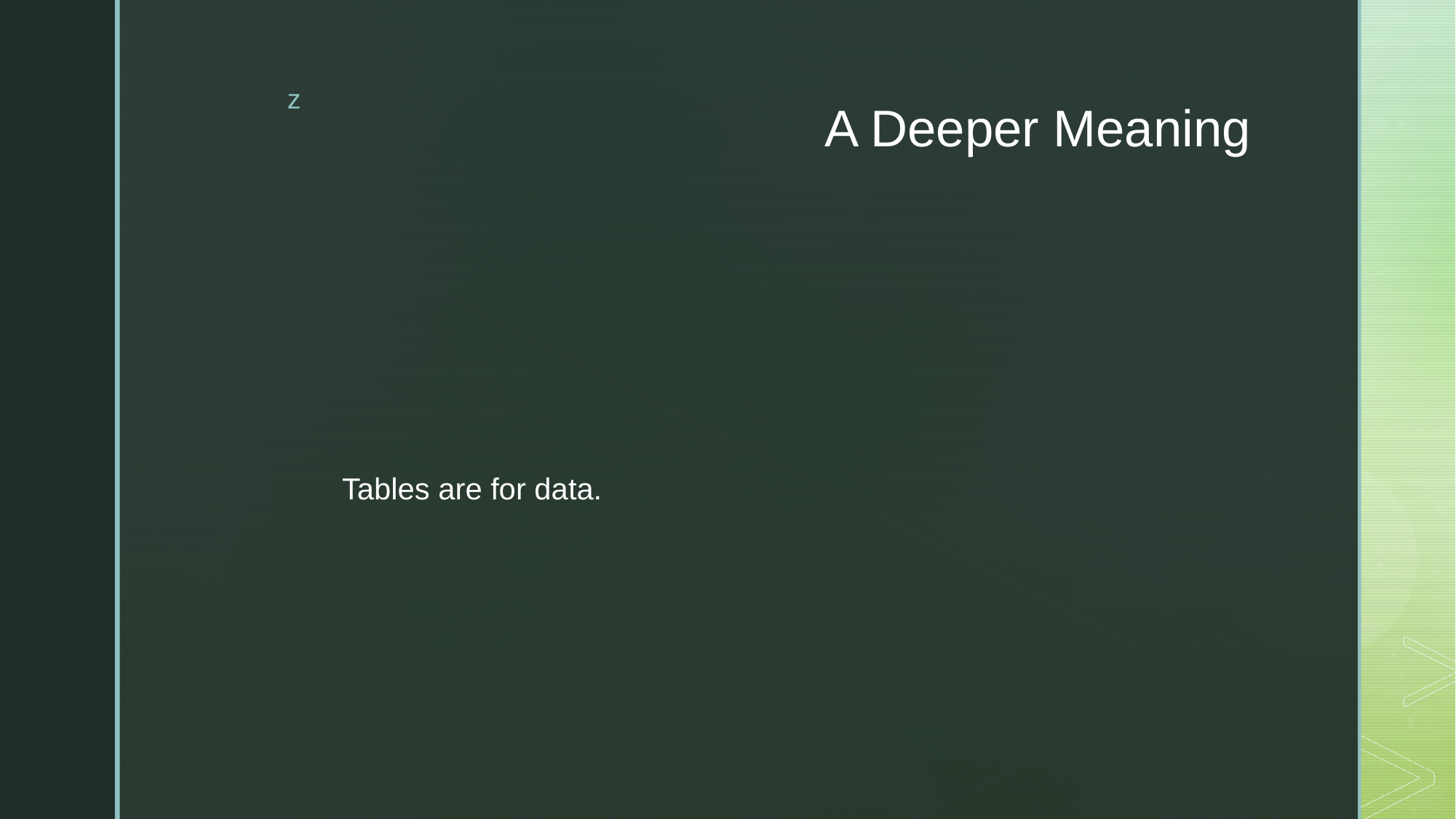

# A Deeper Meaning
Tables are for data.